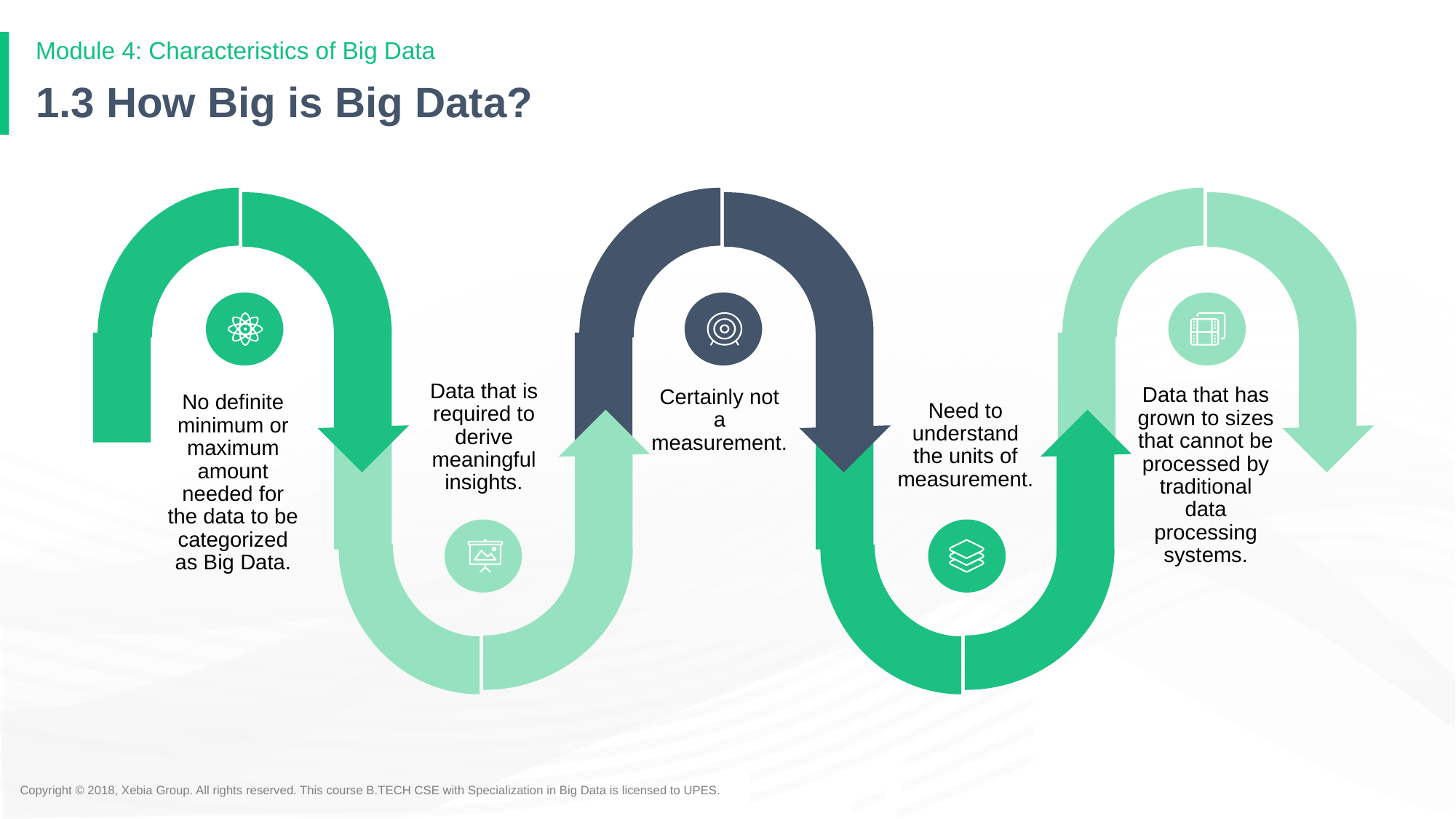

Module 4: Characteristics of Big Data
# 1.3 How Big is Big Data?

Data that has grown to sizes that cannot be processed by traditional data processing systems.

Data that is required to derive meaningful insights.
Certainly not a measurement.
No definite minimum or maximum amount needed for the data to be categorized as Big Data.
Need to understand the units of measurement.